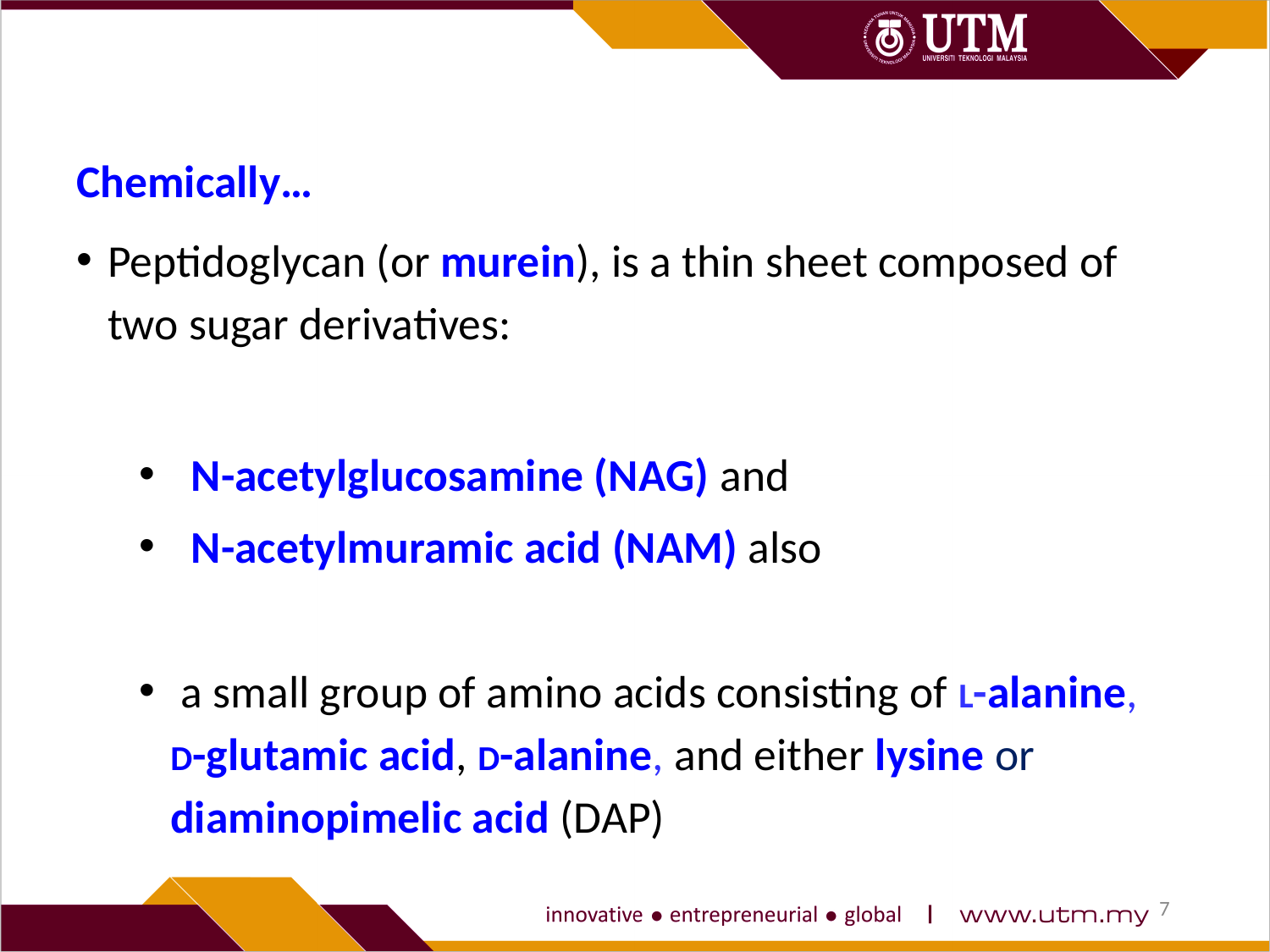

Chemically…
Peptidoglycan (or murein), is a thin sheet composed of two sugar derivatives:

  N-acetylglucosamine (NAG) and
  N-acetylmuramic acid (NAM) also

 a small group of amino acids consisting of L-alanine, D-glutamic acid, D-alanine, and either lysine or diaminopimelic acid (DAP)

7